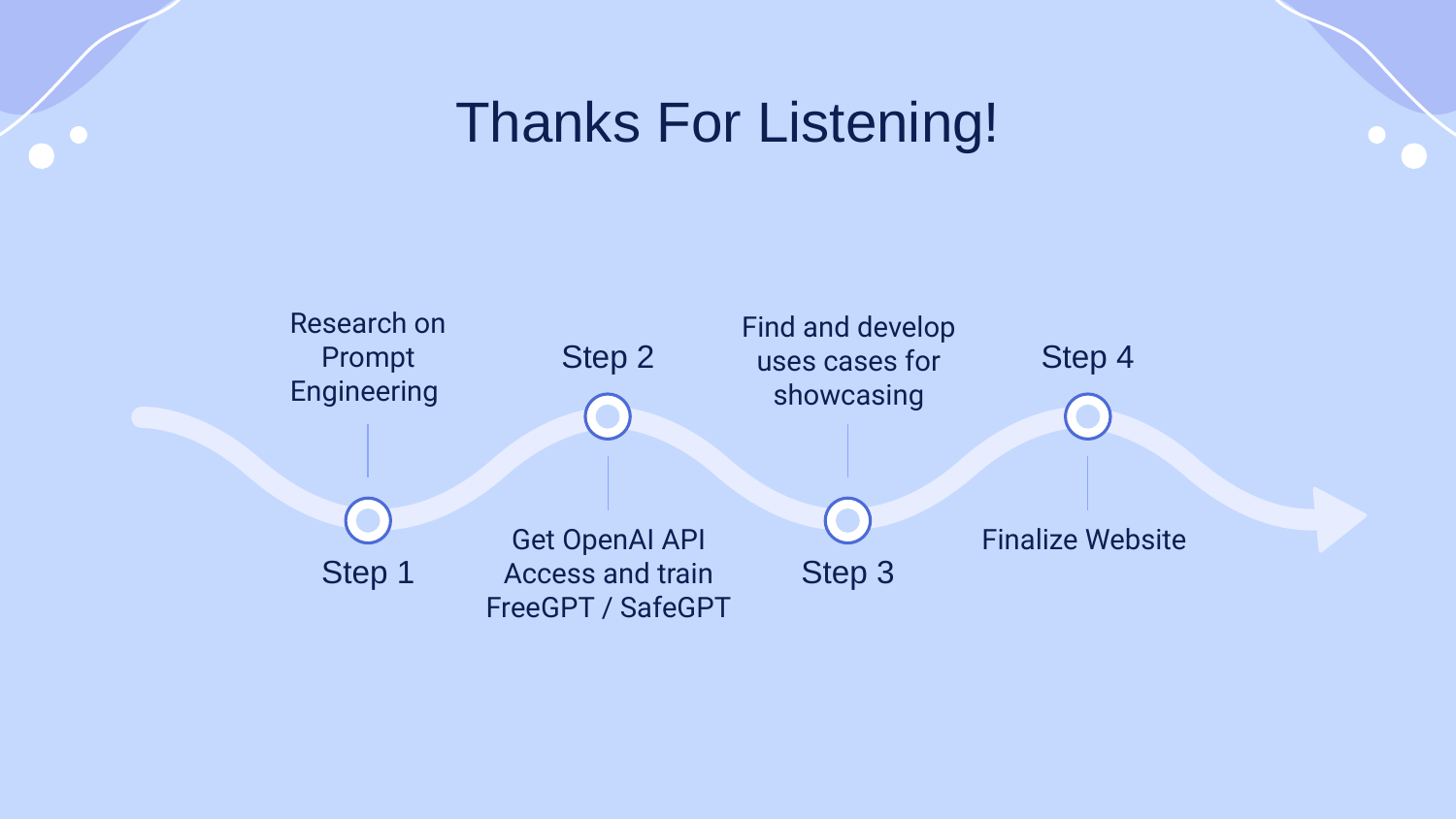

# Thanks For Listening!
Research on Prompt Engineering
Find and develop uses cases for showcasing

Step 2
Step 4

Get OpenAI API Access and train FreeGPT / SafeGPT
Finalize Website
Step 1
Step 3